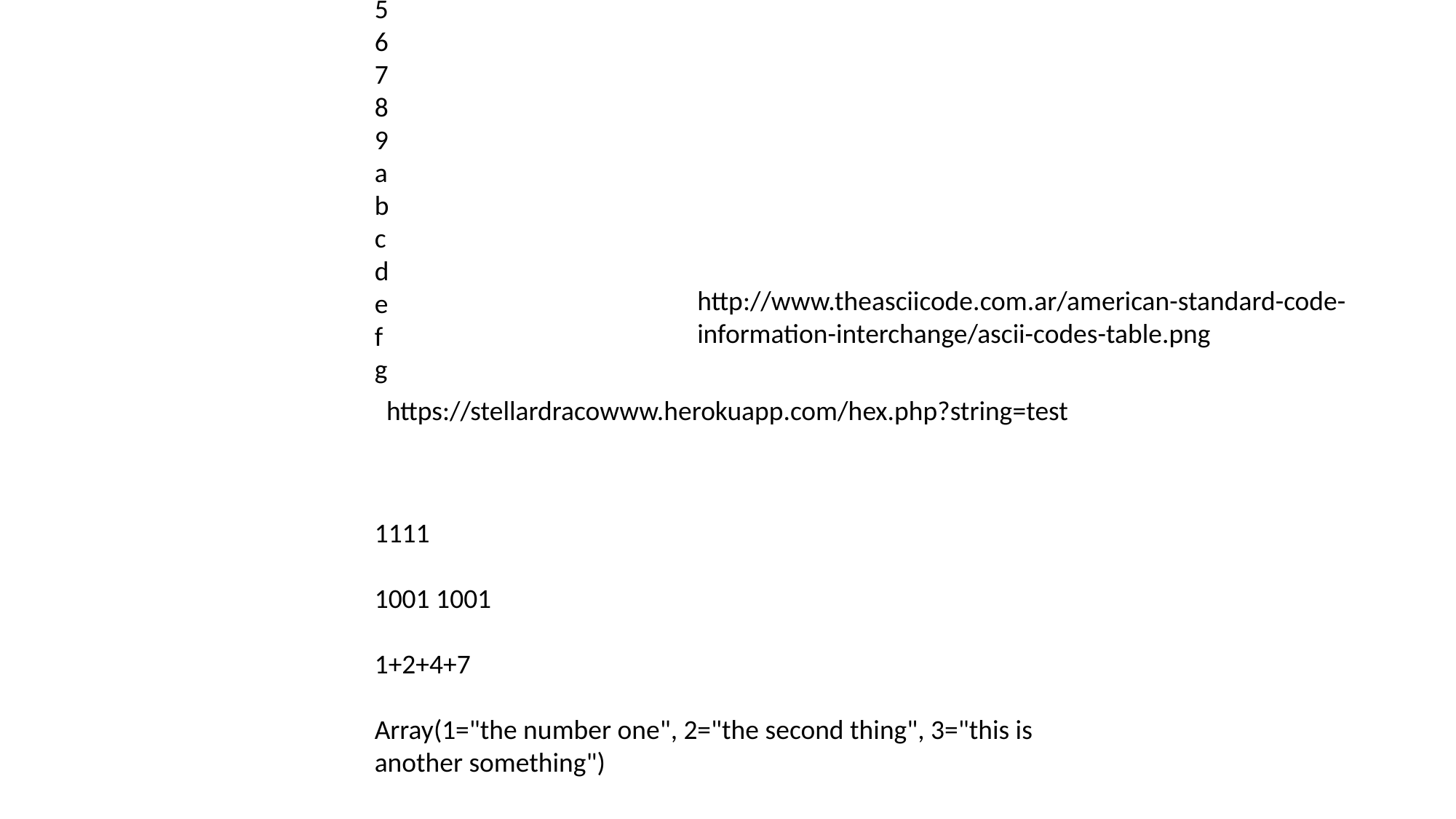

1000 = 1
0100 = 2
1100 = 3
1110 = 7
1111 = 16

0
1
2
3
4
5
6
7
8
9
a
b
c
d
e
f
g

1111

1001 1001

1+2+4+7

Array(1="the number one", 2="the second thing", 3="this is another something")

0
1
2
3
4
5
6
7
8
9

http://www.theasciicode.com.ar/american-standard-code-information-interchange/ascii-codes-table.png
https://stellardracowww.herokuapp.com/hex.php?string=test